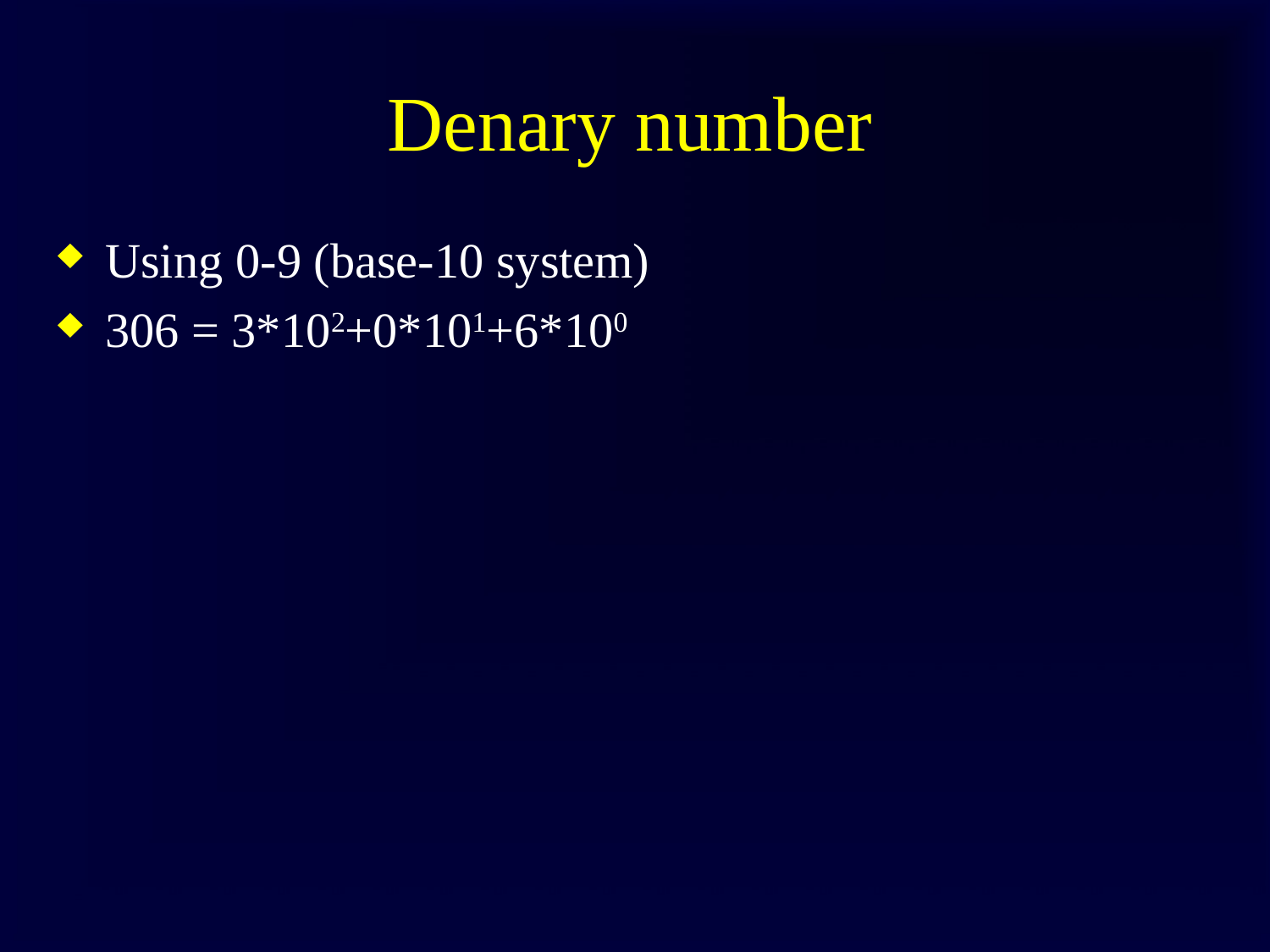

# Denary number
Using 0-9 (base-10 system)
306 = 3*102+0*101+6*100